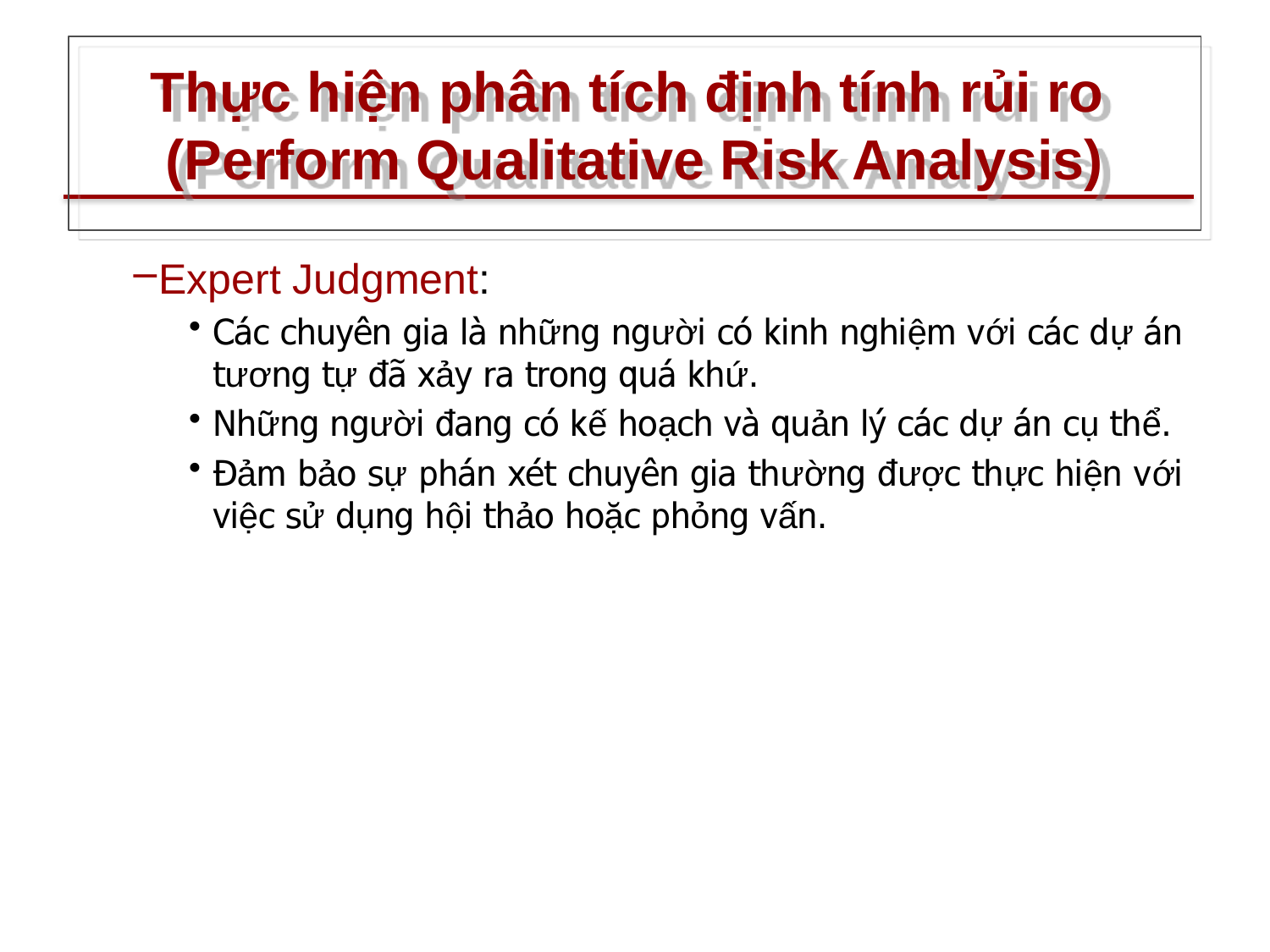

# Thực hiện phân tích định tính rủi ro (Perform Qualitative Risk Analysis)
Expert Judgment:
Các chuyên gia là những người có kinh nghiệm với các dự án tương tự đã xảy ra trong quá khứ.
Những người đang có kế hoạch và quản lý các dự án cụ thể.
Đảm bảo sự phán xét chuyên gia thường được thực hiện với việc sử dụng hội thảo hoặc phỏng vấn.